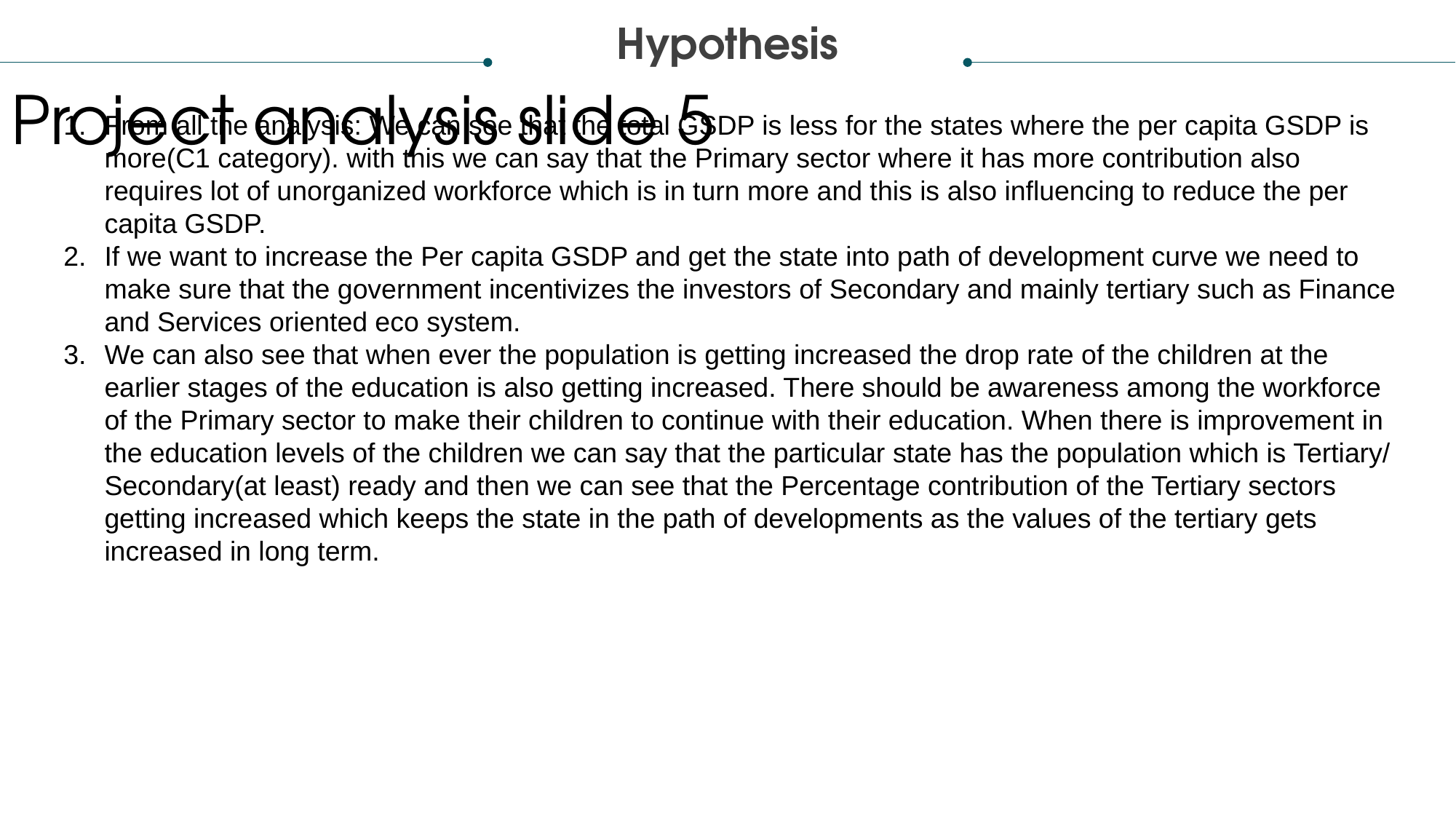

Hypothesis
Project analysis slide 5
From all the analysis: We can see that the total GSDP is less for the states where the per capita GSDP is more(C1 category). with this we can say that the Primary sector where it has more contribution also requires lot of unorganized workforce which is in turn more and this is also influencing to reduce the per capita GSDP.
If we want to increase the Per capita GSDP and get the state into path of development curve we need to make sure that the government incentivizes the investors of Secondary and mainly tertiary such as Finance and Services oriented eco system.
We can also see that when ever the population is getting increased the drop rate of the children at the earlier stages of the education is also getting increased. There should be awareness among the workforce of the Primary sector to make their children to continue with their education. When there is improvement in the education levels of the children we can say that the particular state has the population which is Tertiary/ Secondary(at least) ready and then we can see that the Percentage contribution of the Tertiary sectors getting increased which keeps the state in the path of developments as the values of the tertiary gets increased in long term.